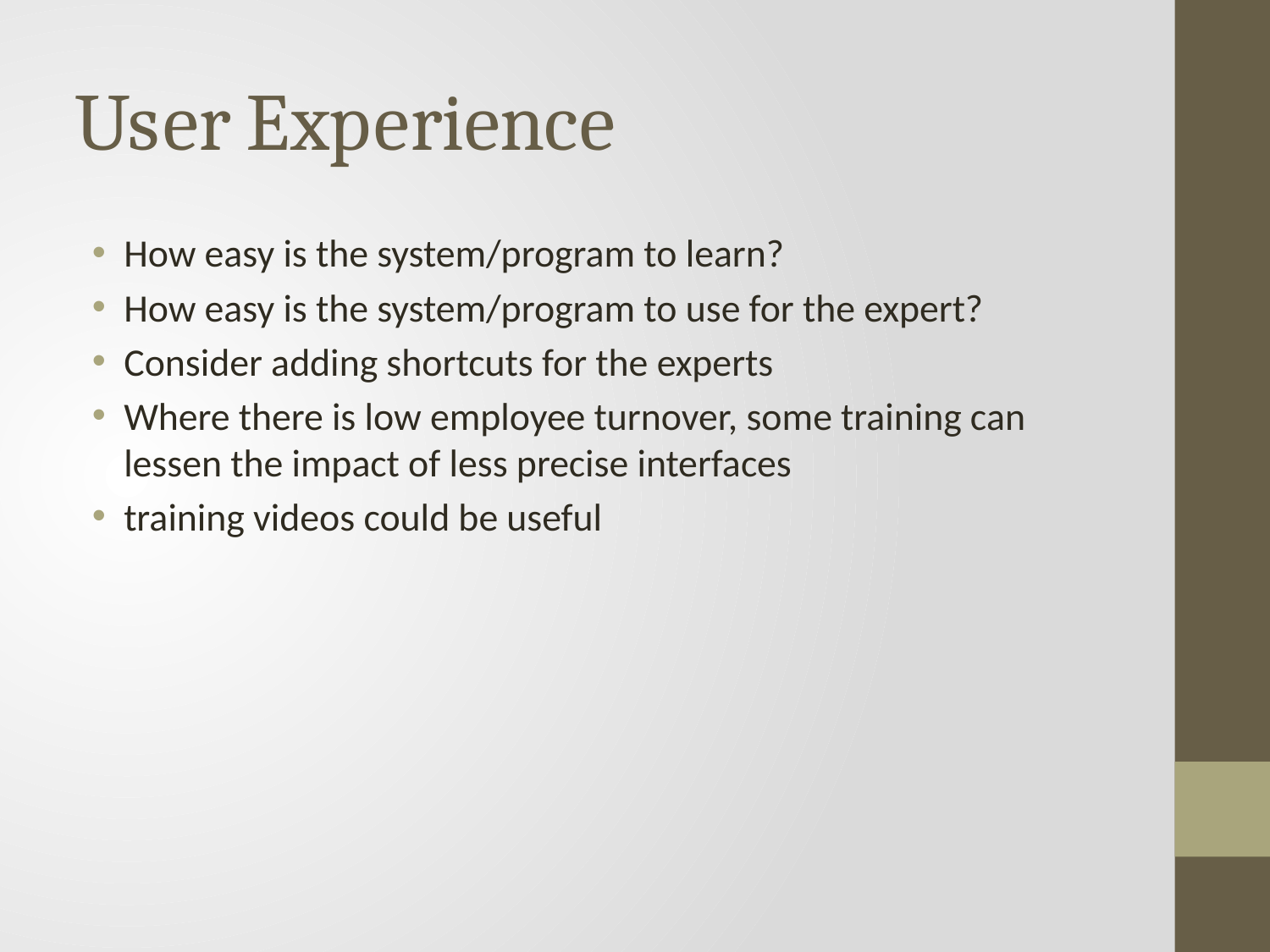

# User Experience
How easy is the system/program to learn?
How easy is the system/program to use for the expert?
Consider adding shortcuts for the experts
Where there is low employee turnover, some training can lessen the impact of less precise interfaces
training videos could be useful